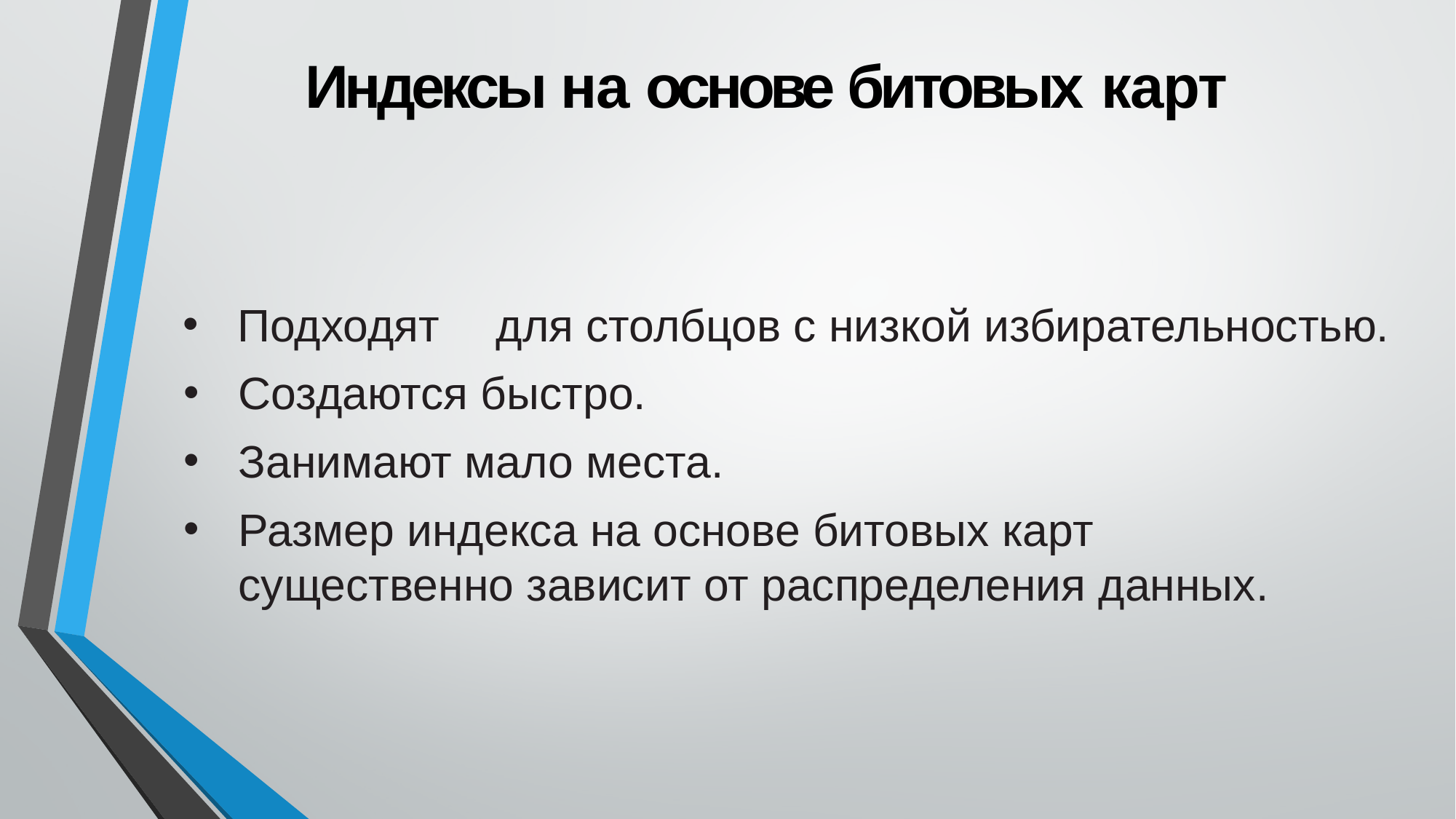

# Индексы на основе битовых карт
Подходят	для столбцов с низкой избирательностью.
Создаются быстро.
Занимают мало места.
Размер индекса на основе битовых карт  существенно зависит от распределения данных.